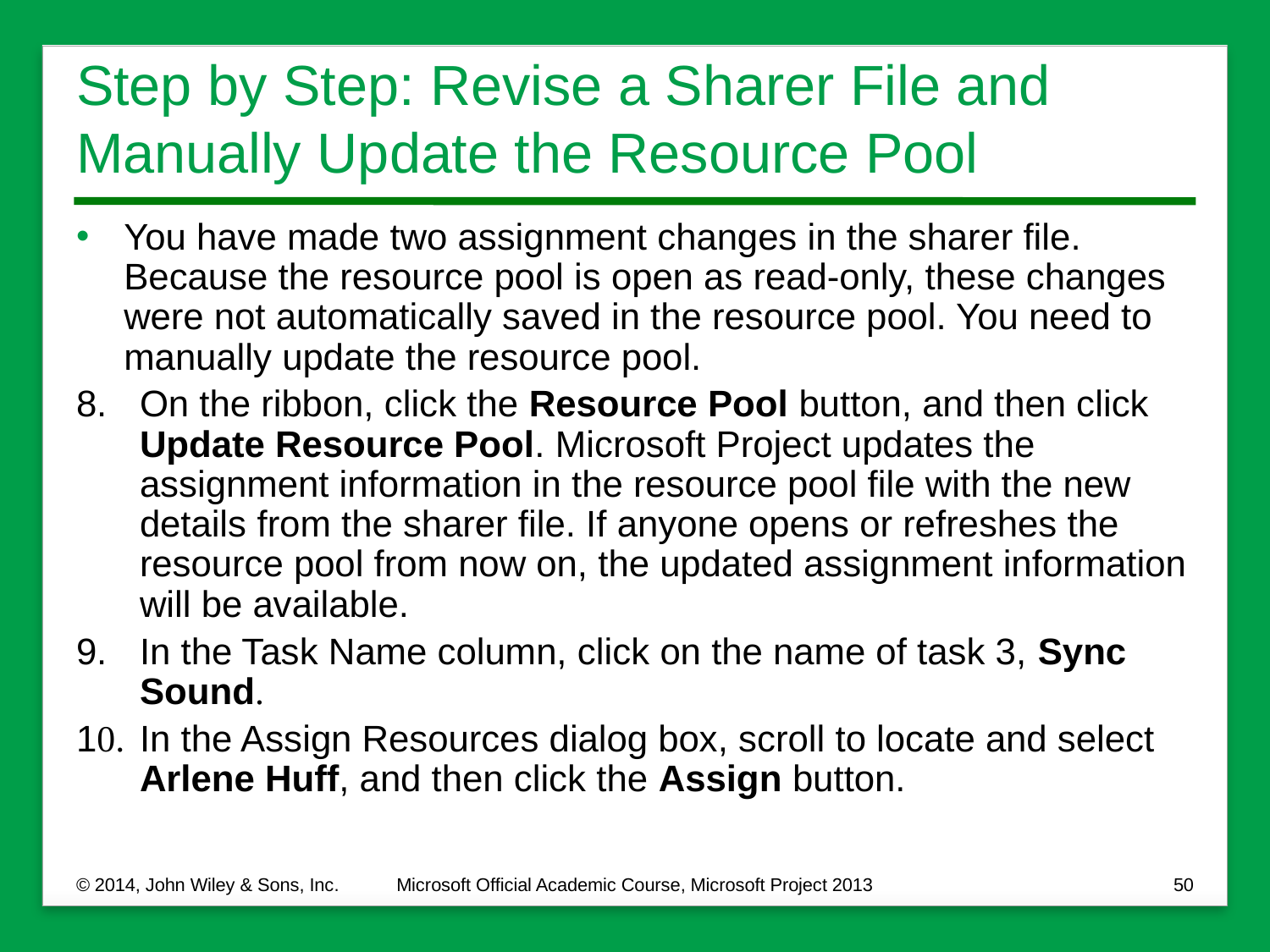

# Step by Step: Revise a Sharer File and Manually Update the Resource Pool
You have made two assignment changes in the sharer file. Because the resource pool is open as read-only, these changes were not automatically saved in the resource pool. You need to manually update the resource pool.
8.	On the ribbon, click the Resource Pool button, and then click Update Resource Pool. Microsoft Project updates the assignment information in the resource pool file with the new details from the sharer file. If anyone opens or refreshes the resource pool from now on, the updated assignment information will be available.
9.	In the Task Name column, click on the name of task 3, Sync Sound.
10.	In the Assign Resources dialog box, scroll to locate and select Arlene Huff, and then click the Assign button.
© 2014, John Wiley & Sons, Inc.
Microsoft Official Academic Course, Microsoft Project 2013
50